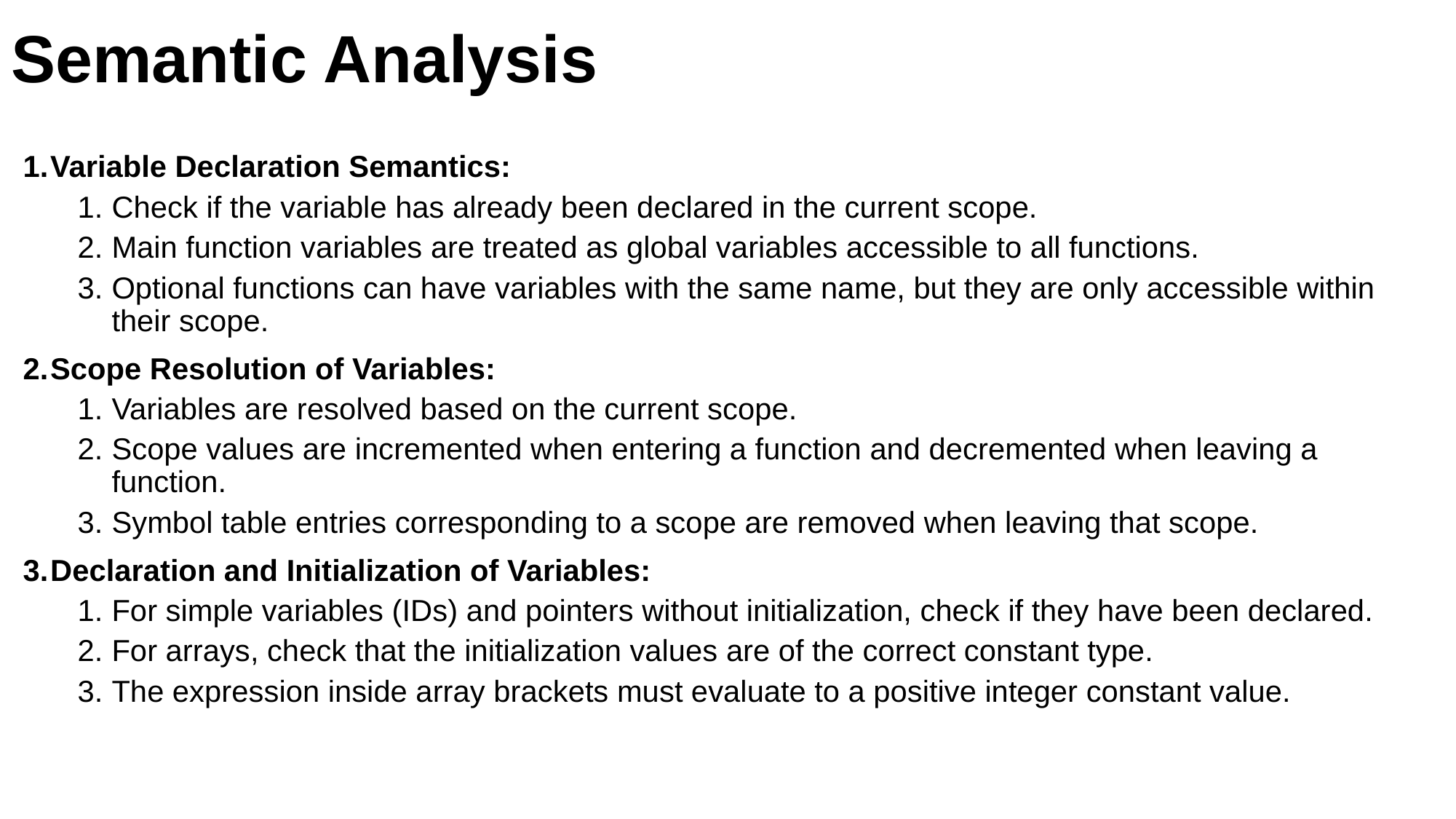

# Semantic Analysis
Variable Declaration Semantics:
Check if the variable has already been declared in the current scope.
Main function variables are treated as global variables accessible to all functions.
Optional functions can have variables with the same name, but they are only accessible within their scope.
Scope Resolution of Variables:
Variables are resolved based on the current scope.
Scope values are incremented when entering a function and decremented when leaving a function.
Symbol table entries corresponding to a scope are removed when leaving that scope.
Declaration and Initialization of Variables:
For simple variables (IDs) and pointers without initialization, check if they have been declared.
For arrays, check that the initialization values are of the correct constant type.
The expression inside array brackets must evaluate to a positive integer constant value.